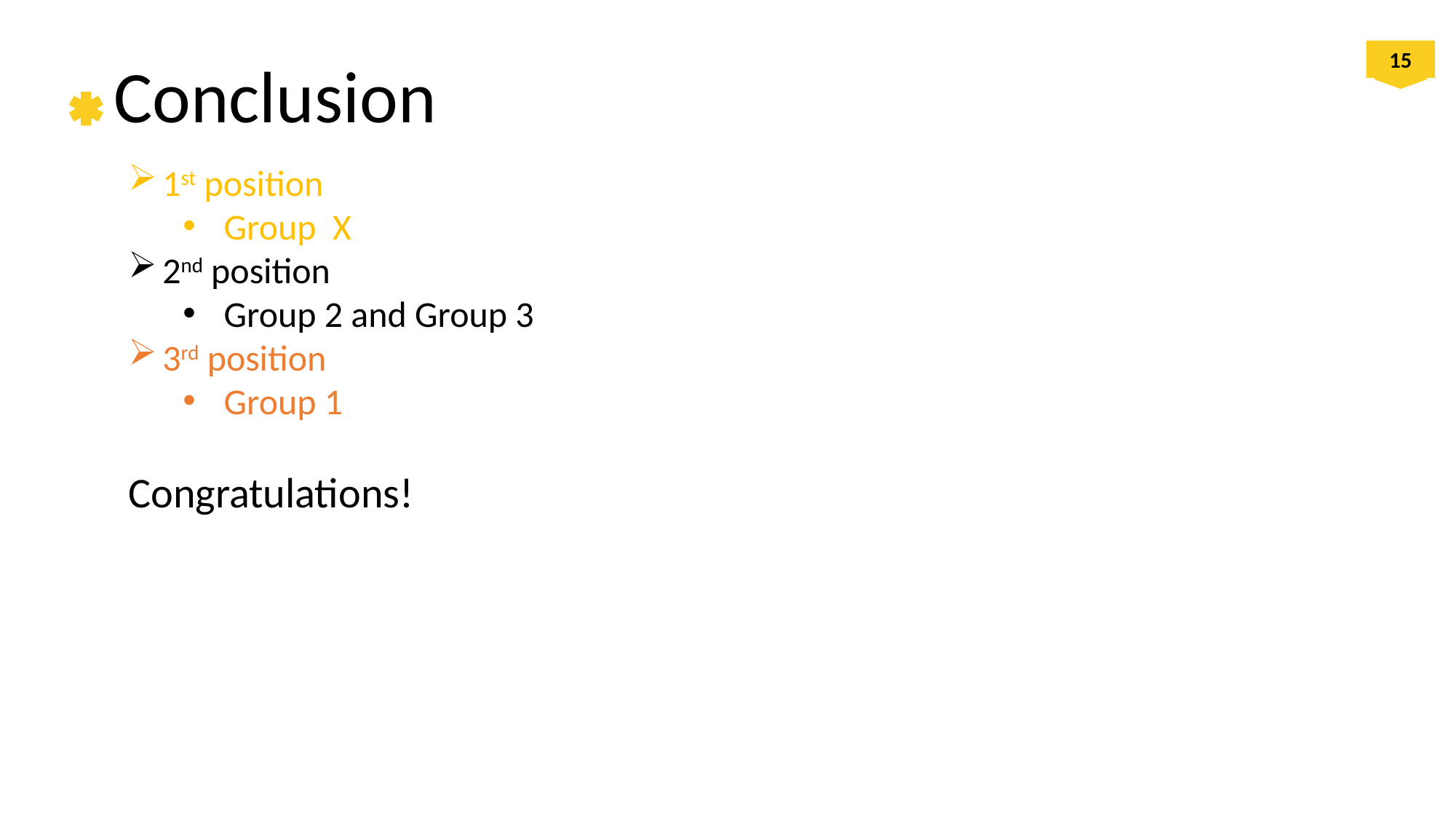

# Conclusion
1st position
Group  X
2nd position
Group 2 and Group 3
3rd position
Group 1

Congratulations!